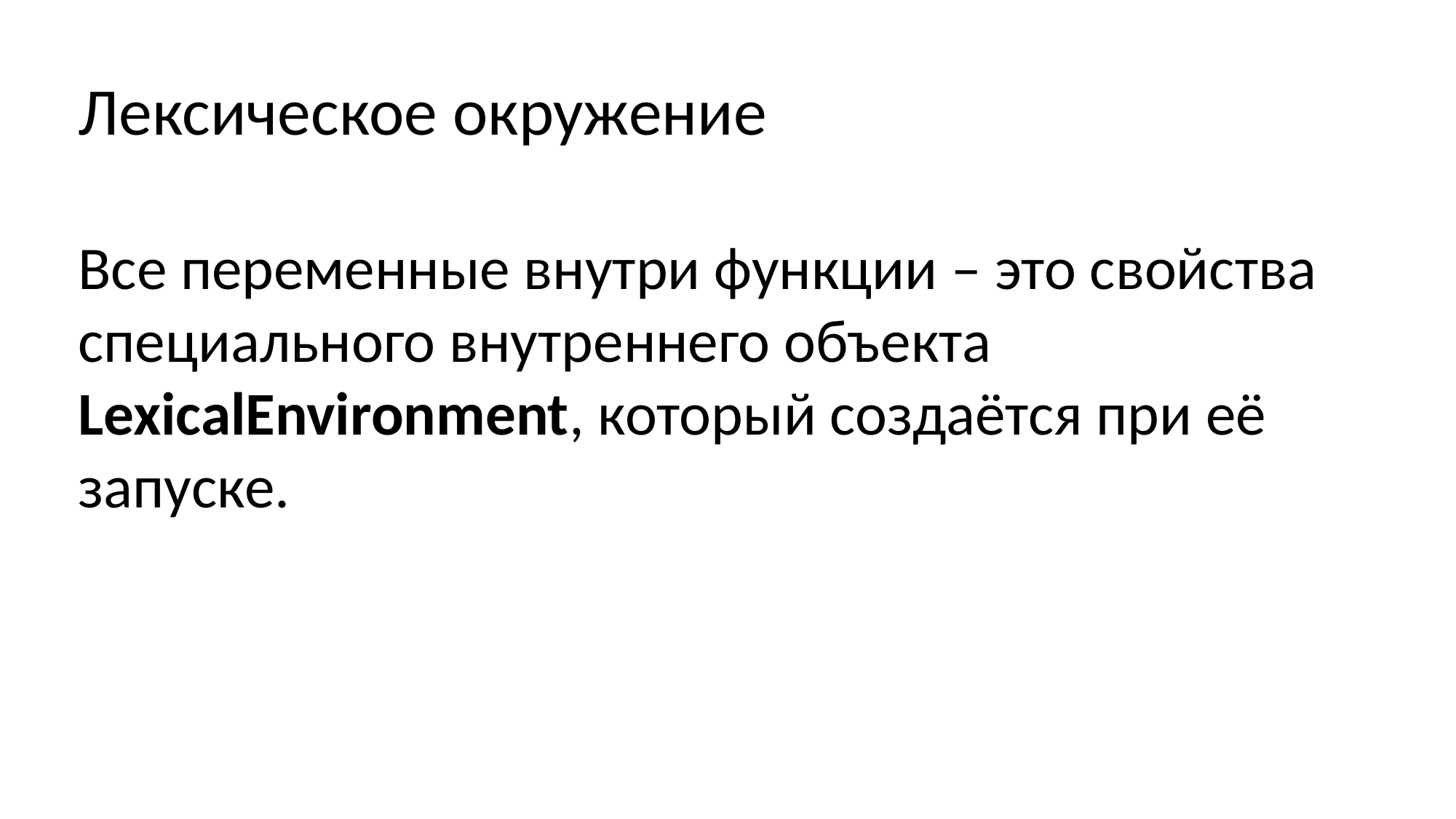

Лексическое окружение

Все переменные внутри функции – это свойства специального внутреннего объекта
LexicalEnvironment, который создаётся при её запуске.